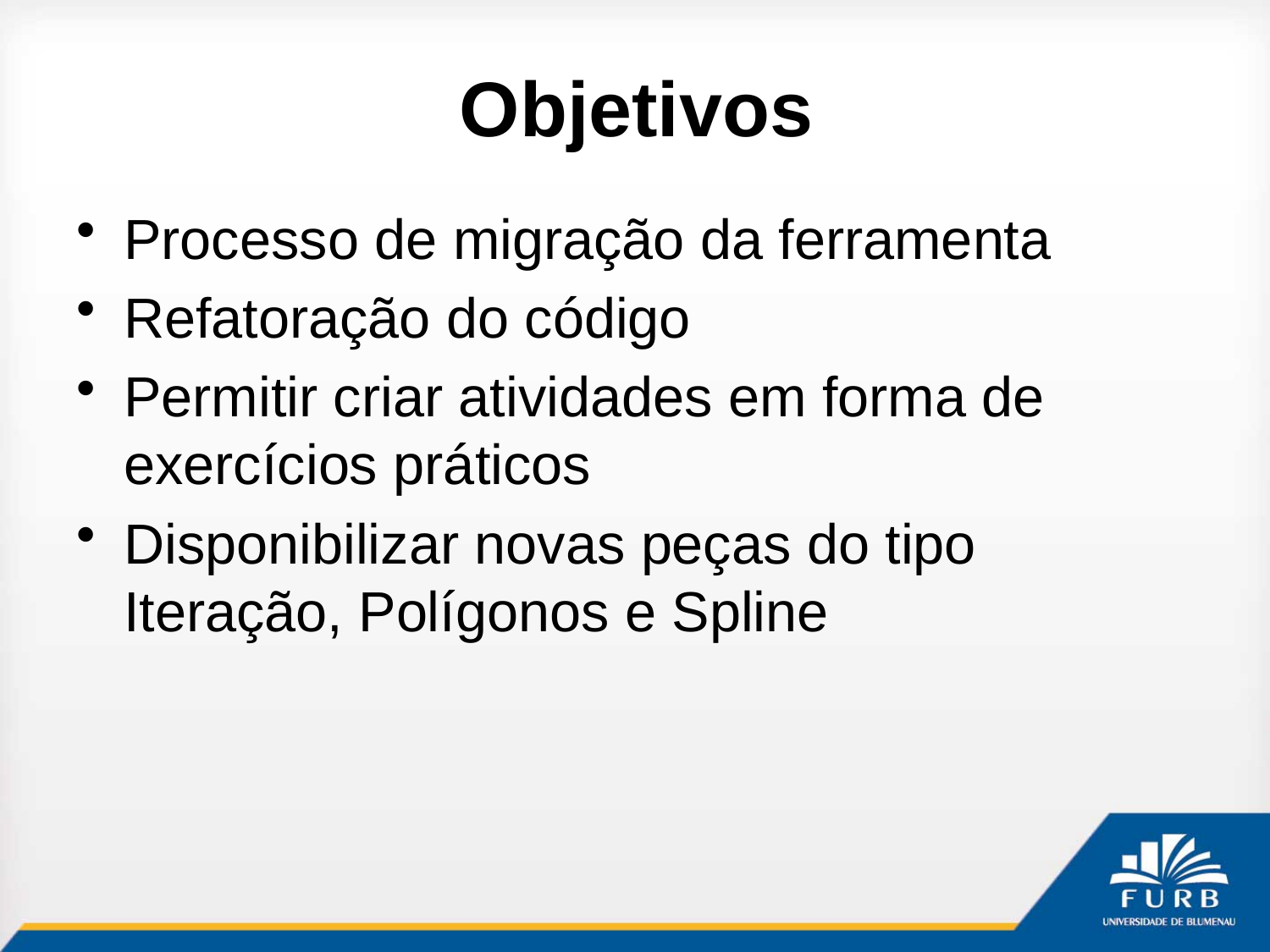

# Objetivos
Processo de migração da ferramenta
Refatoração do código
Permitir criar atividades em forma de exercícios práticos
Disponibilizar novas peças do tipo Iteração, Polígonos e Spline